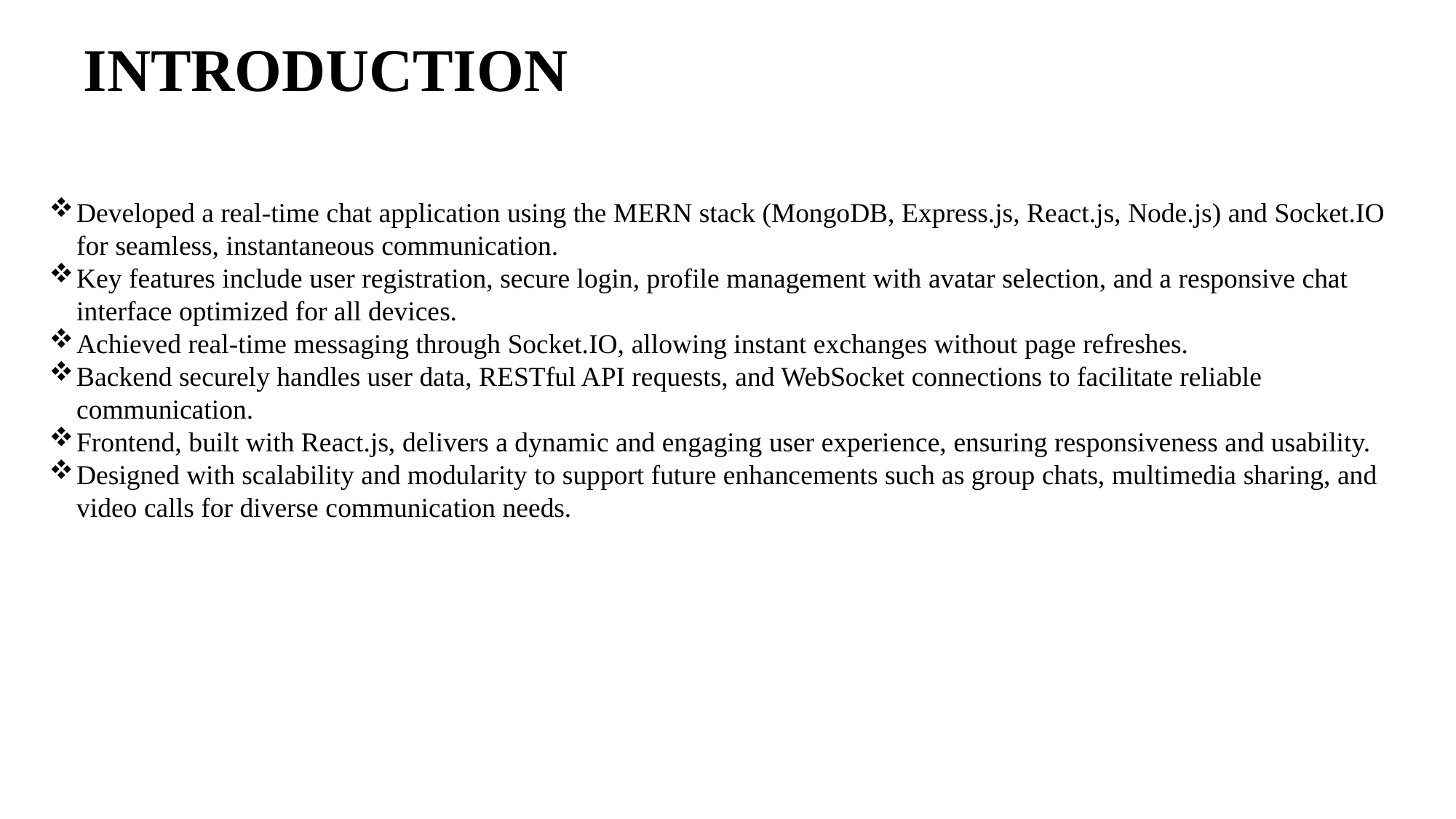

# INTRODUCTION

Developed a real-time chat application using the MERN stack (MongoDB, Express.js, React.js, Node.js) and Socket.IO for seamless, instantaneous communication.
Key features include user registration, secure login, profile management with avatar selection, and a responsive chat interface optimized for all devices.
Achieved real-time messaging through Socket.IO, allowing instant exchanges without page refreshes.
Backend securely handles user data, RESTful API requests, and WebSocket connections to facilitate reliable communication.
Frontend, built with React.js, delivers a dynamic and engaging user experience, ensuring responsiveness and usability.
Designed with scalability and modularity to support future enhancements such as group chats, multimedia sharing, and video calls for diverse communication needs.